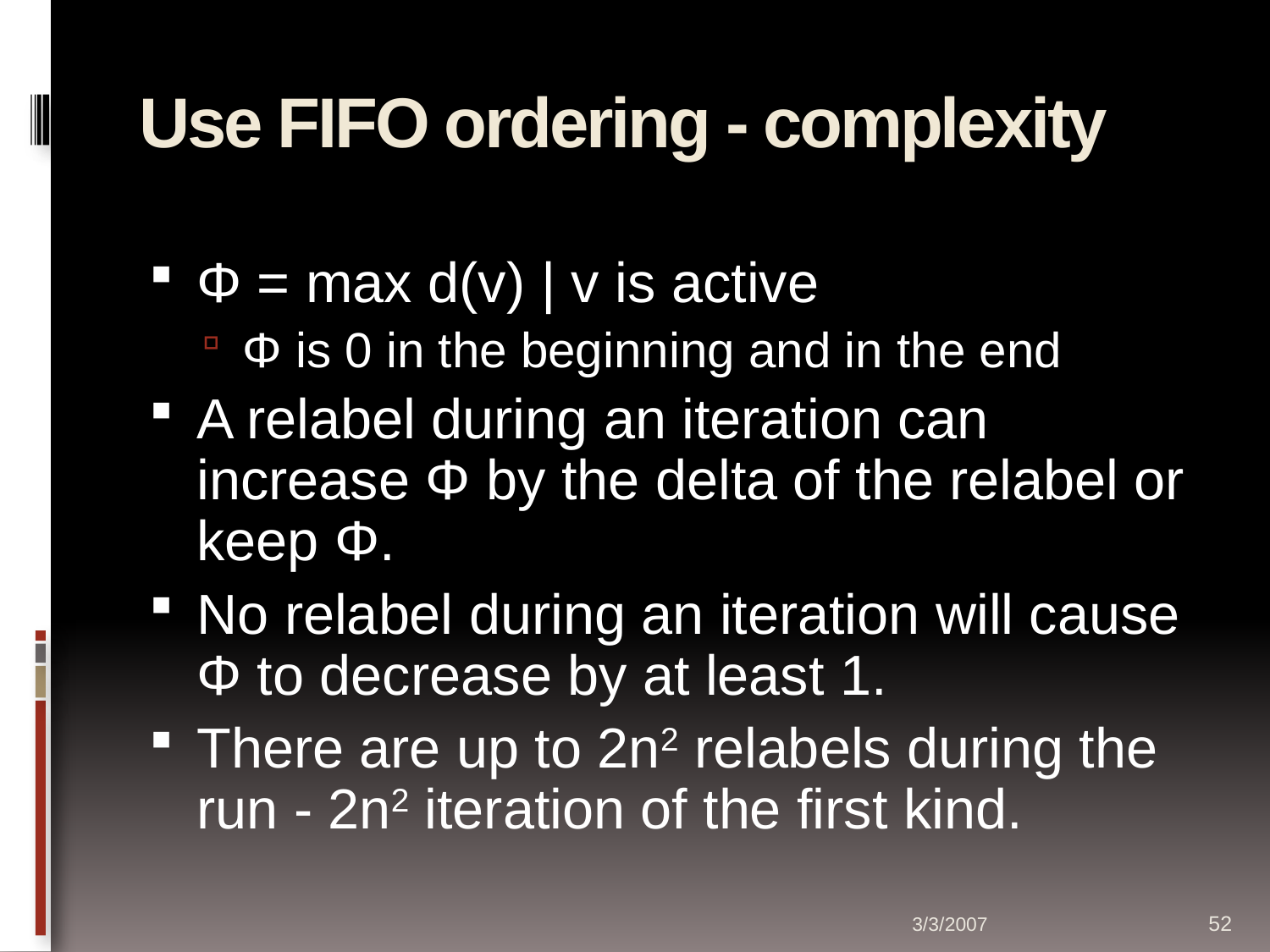

# Use FIFO ordering - complexity
Φ = max d(v) | v is active
Φ is 0 in the beginning and in the end
A relabel during an iteration can increase Φ by the delta of the relabel or keep Φ.
No relabel during an iteration will cause Φ to decrease by at least 1.
There are up to 2n2 relabels during the run - 2n2 iteration of the first kind.
3/3/2007
52